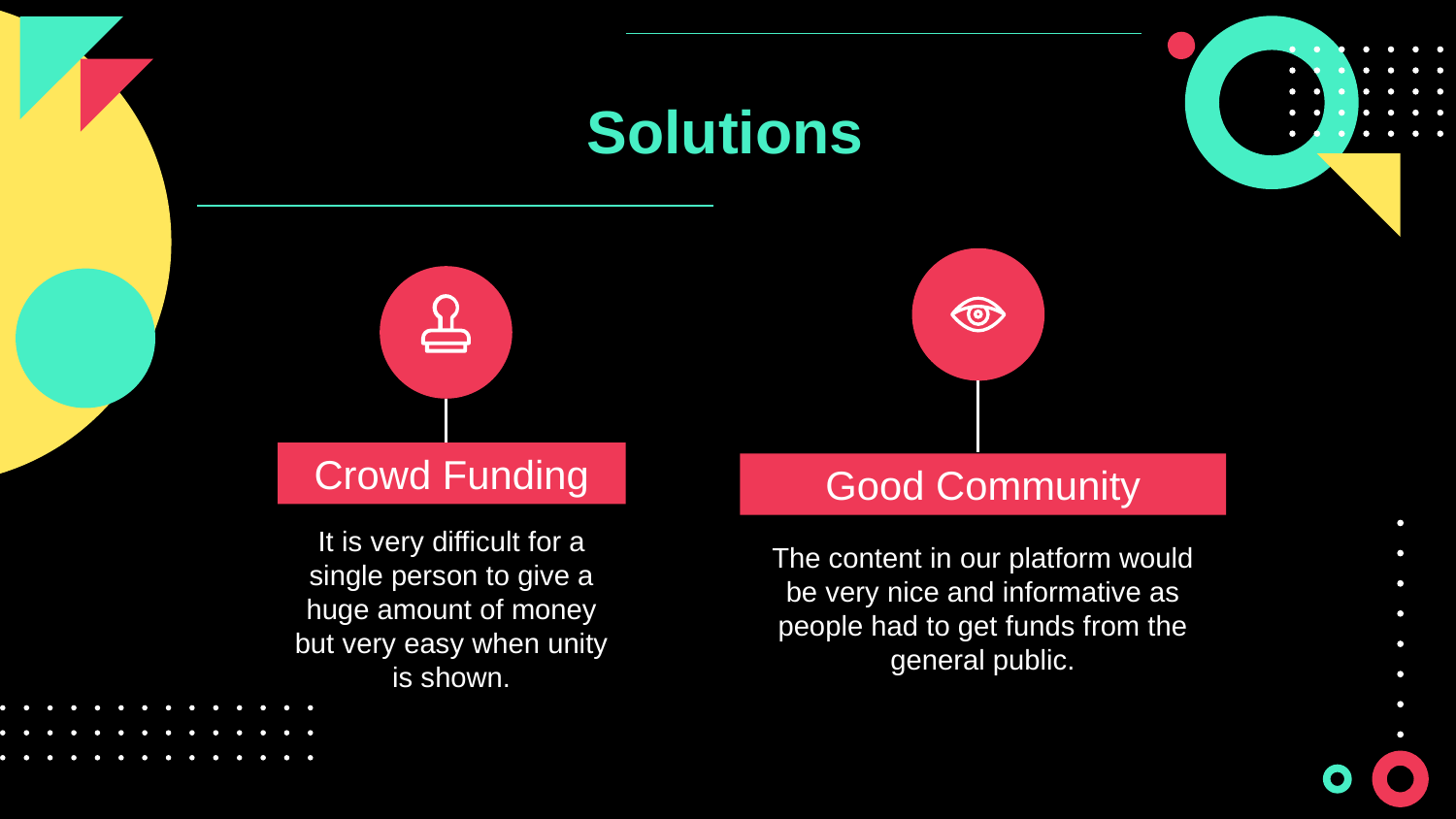

# Solutions

Crowd Funding
Good Community
It is very difficult for a single person to give a huge amount of money but very easy when unity is shown.
The content in our platform would be very nice and informative as people had to get funds from the general public.